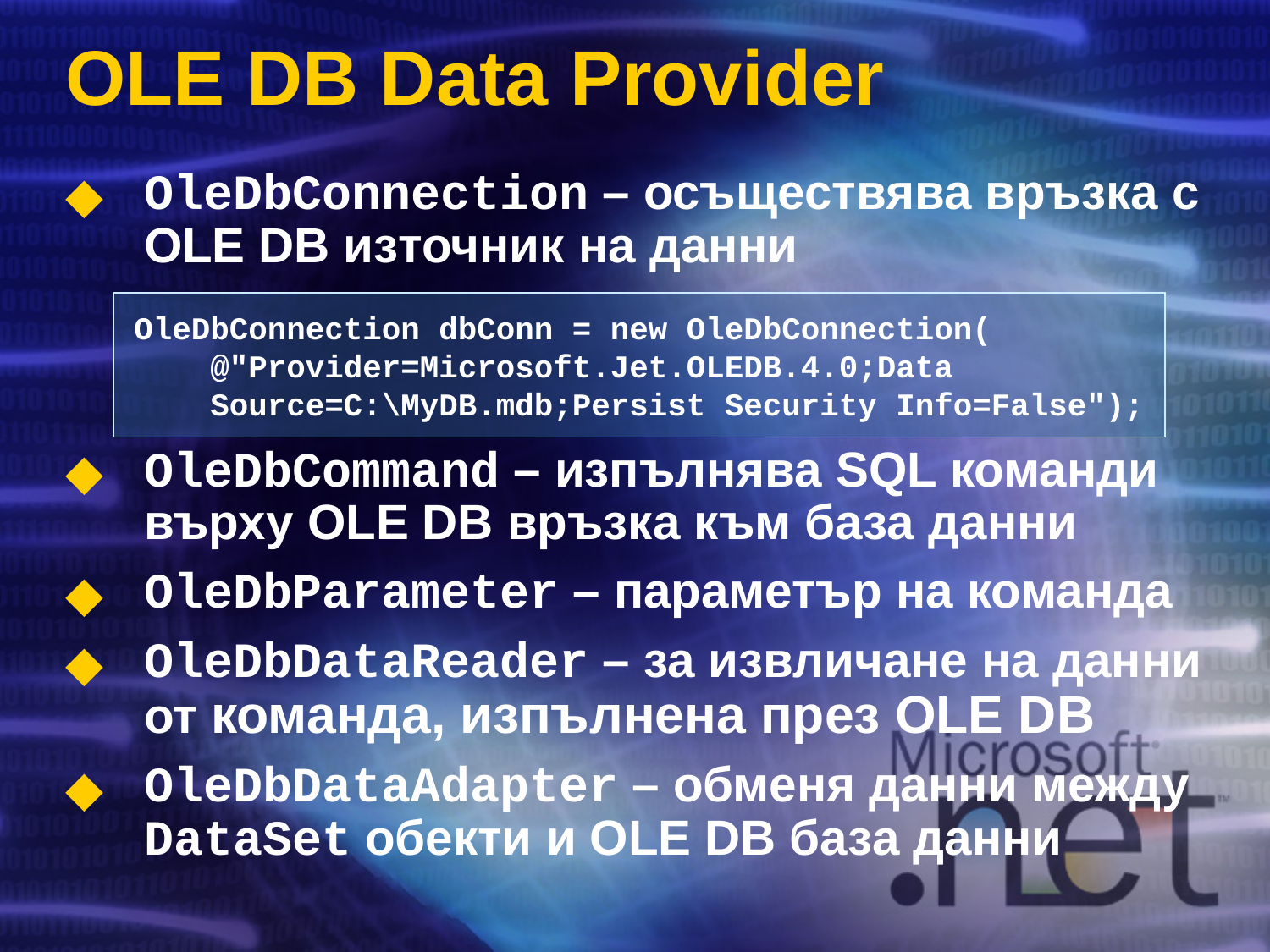

# OLE DB Data Provider
OleDbConnection – осъществява връзка с OLE DB източник на данни

OleDbCommand – изпълнява SQL команди върху OLE DB връзка към база данни
OleDbParameter – параметър на команда
OleDbDataReader – за извличане на данни от команда, изпълнена през OLE DB
OleDbDataAdapter – обменя данни между DataSet обекти и OLE DB база данни
OleDbConnection dbConn = new OleDbConnection(
    @"Provider=Microsoft.Jet.OLEDB.4.0;Data
    Source=C:\MyDB.mdb;Persist Security Info=False");